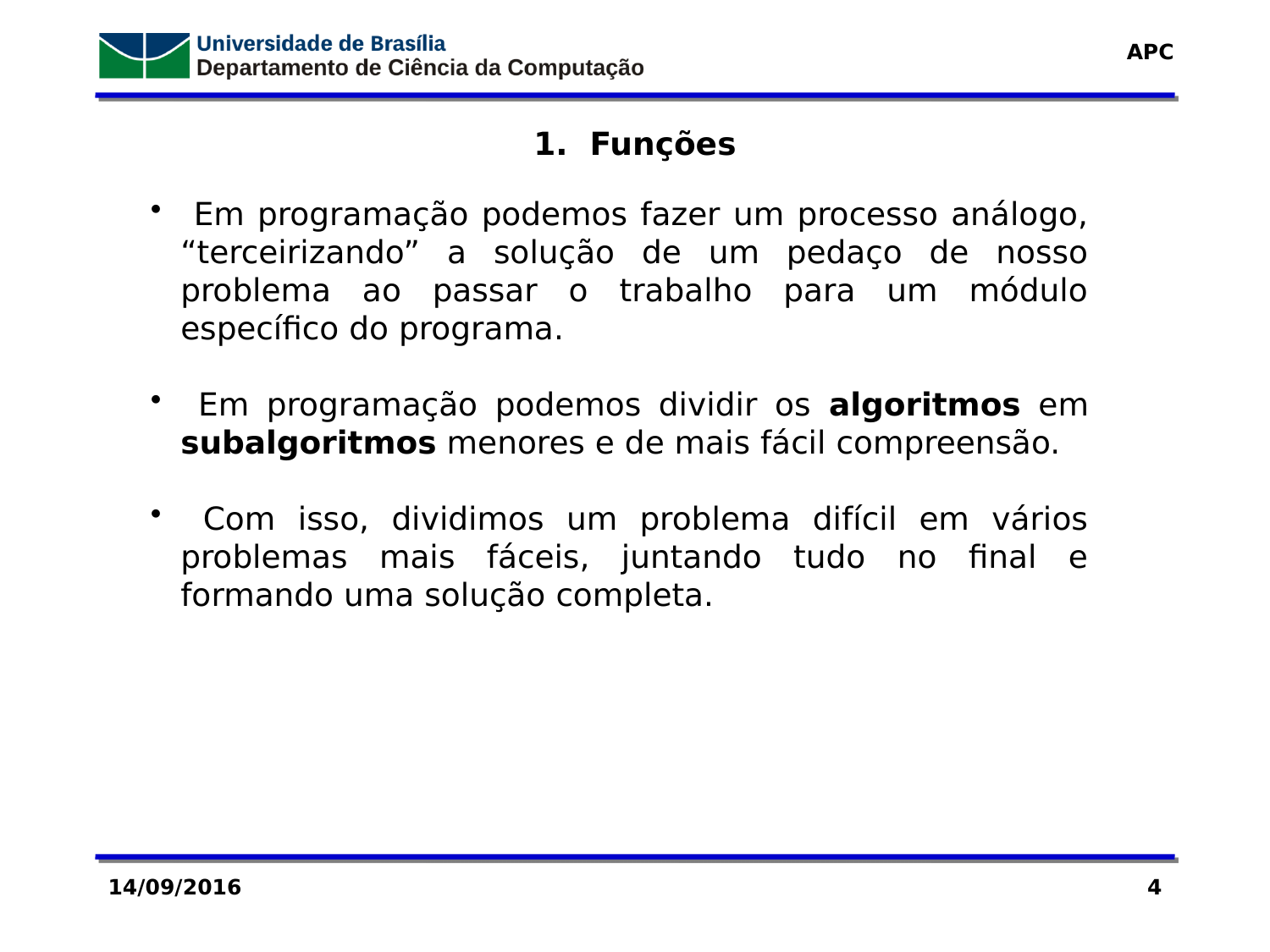

1.  Funções
 Em programação podemos fazer um processo análogo, “terceirizando” a solução de um pedaço de nosso problema ao passar o trabalho para um módulo específico do programa.

 Em programação podemos dividir os algoritmos em subalgoritmos menores e de mais fácil compreensão.

 Com isso, dividimos um problema difícil em vários problemas mais fáceis, juntando tudo no final e formando uma solução completa.

14/09/2016
4